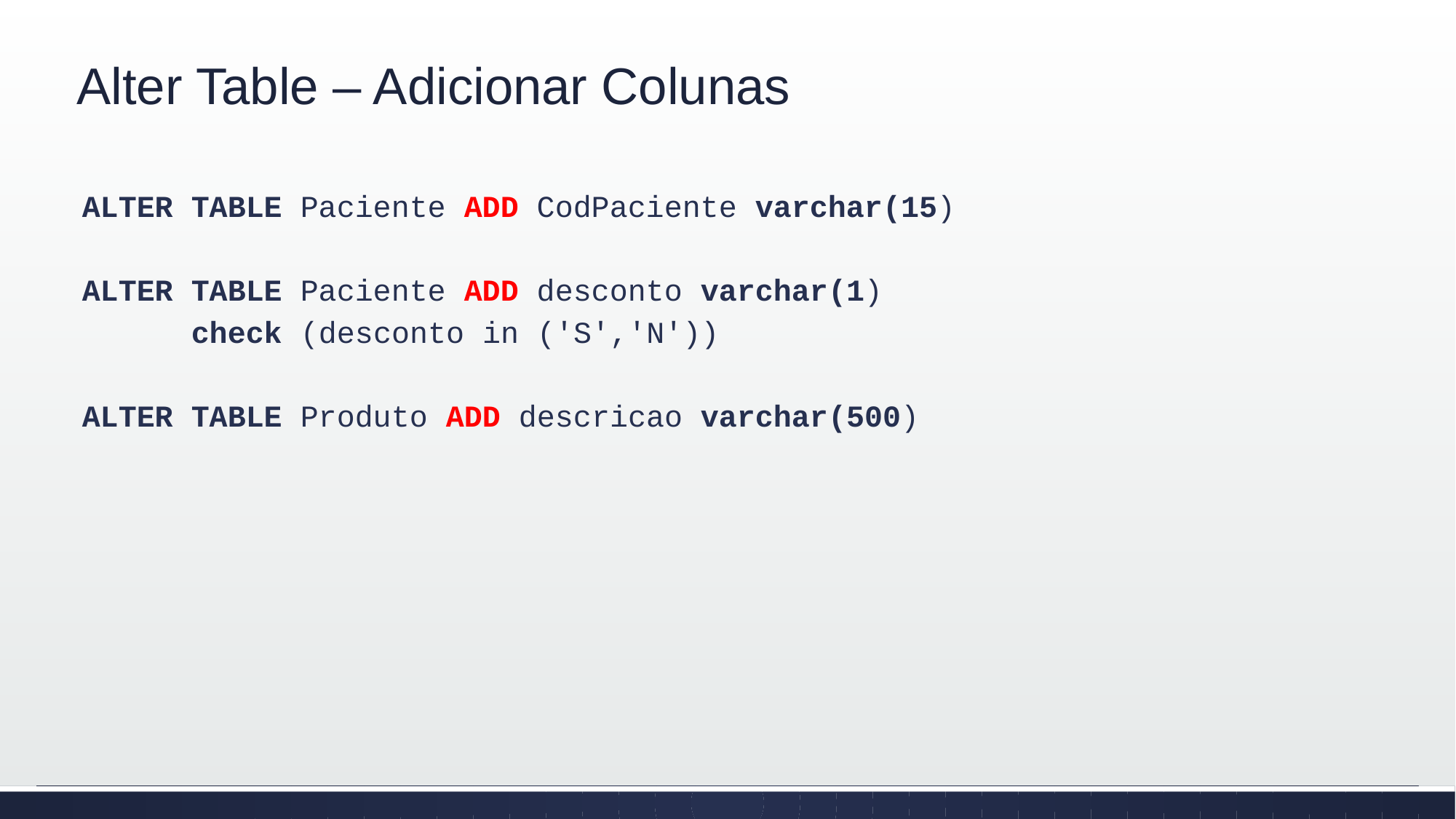

# Alter Table – Adicionar Colunas
ALTER TABLE Paciente ADD CodPaciente varchar(15)

ALTER TABLE Paciente ADD desconto varchar(1)
	check (desconto in ('S','N'))

ALTER TABLE Produto ADD descricao varchar(500)